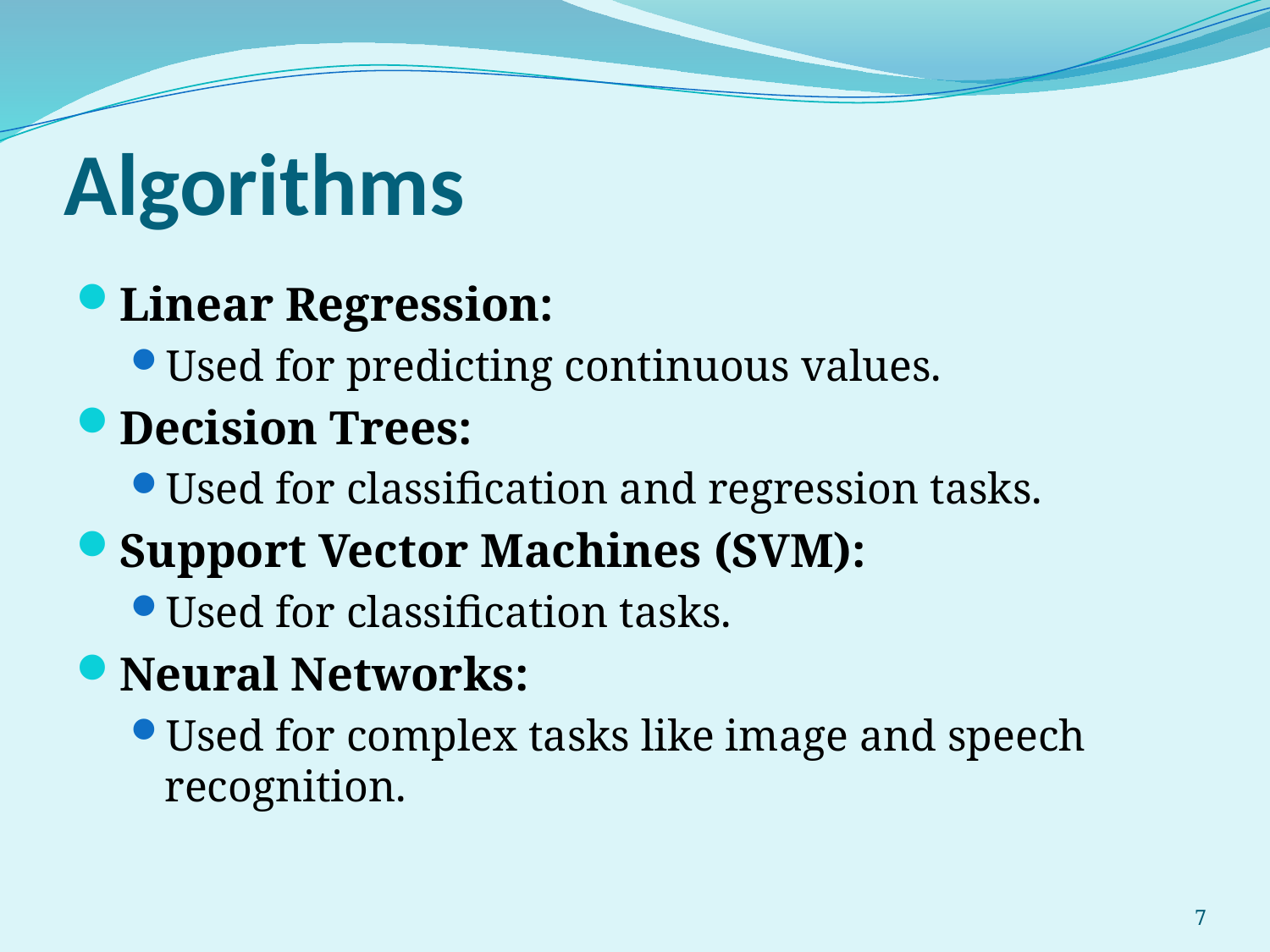

# Algorithms
Linear Regression:
Used for predicting continuous values.
Decision Trees:
Used for classification and regression tasks.
Support Vector Machines (SVM):
Used for classification tasks.
Neural Networks:
Used for complex tasks like image and speech recognition.

7